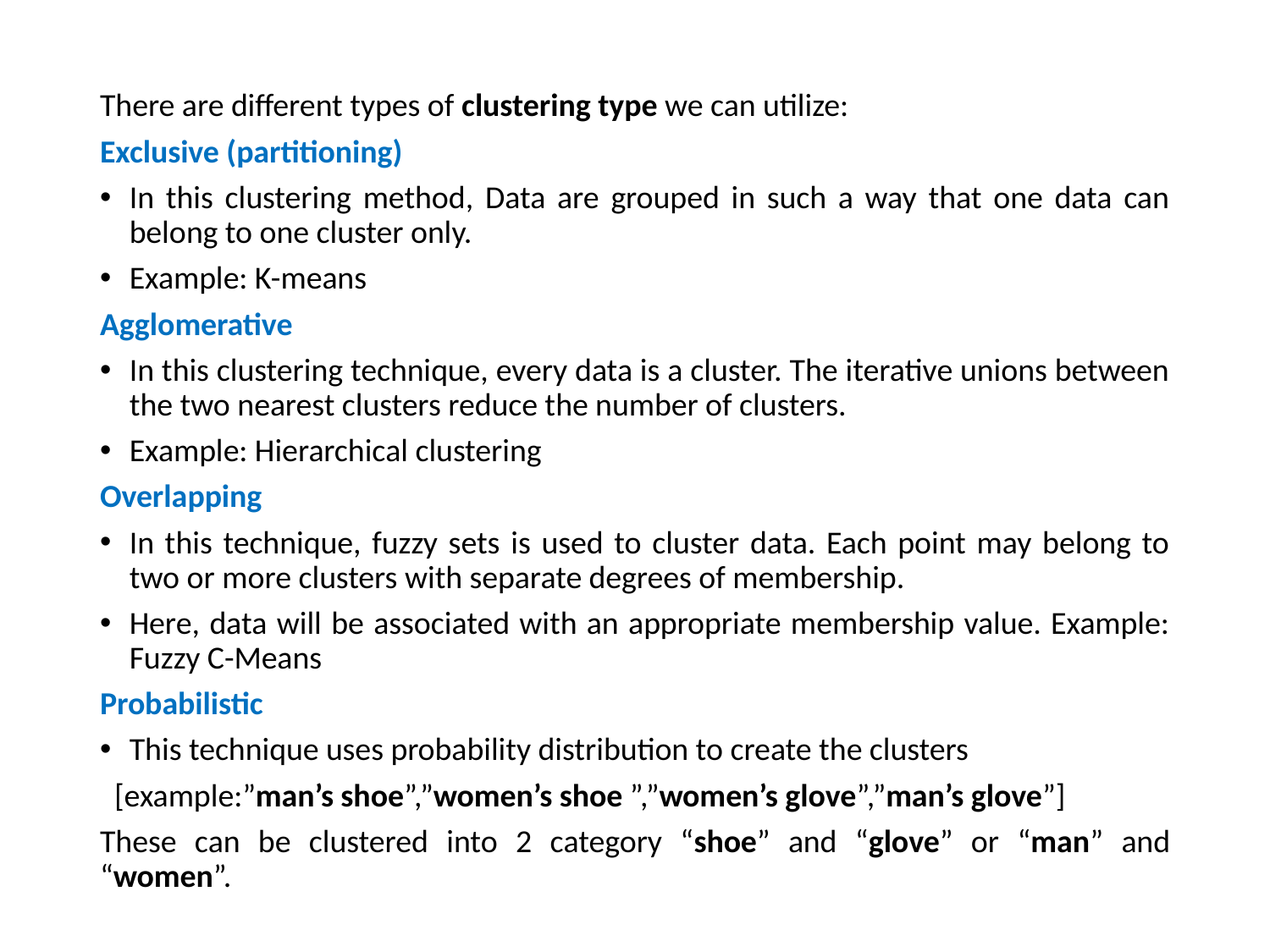

There are different types of clustering type we can utilize:
Exclusive (partitioning)
In this clustering method, Data are grouped in such a way that one data can belong to one cluster only.
Example: K-means
Agglomerative
In this clustering technique, every data is a cluster. The iterative unions between the two nearest clusters reduce the number of clusters.
Example: Hierarchical clustering
Overlapping
In this technique, fuzzy sets is used to cluster data. Each point may belong to two or more clusters with separate degrees of membership.
Here, data will be associated with an appropriate membership value. Example: Fuzzy C-Means
Probabilistic
This technique uses probability distribution to create the clusters
  [example:”man’s shoe”,”women’s shoe ”,”women’s glove”,”man’s glove”]
These can be clustered into 2 category “shoe” and “glove” or “man” and “women”.